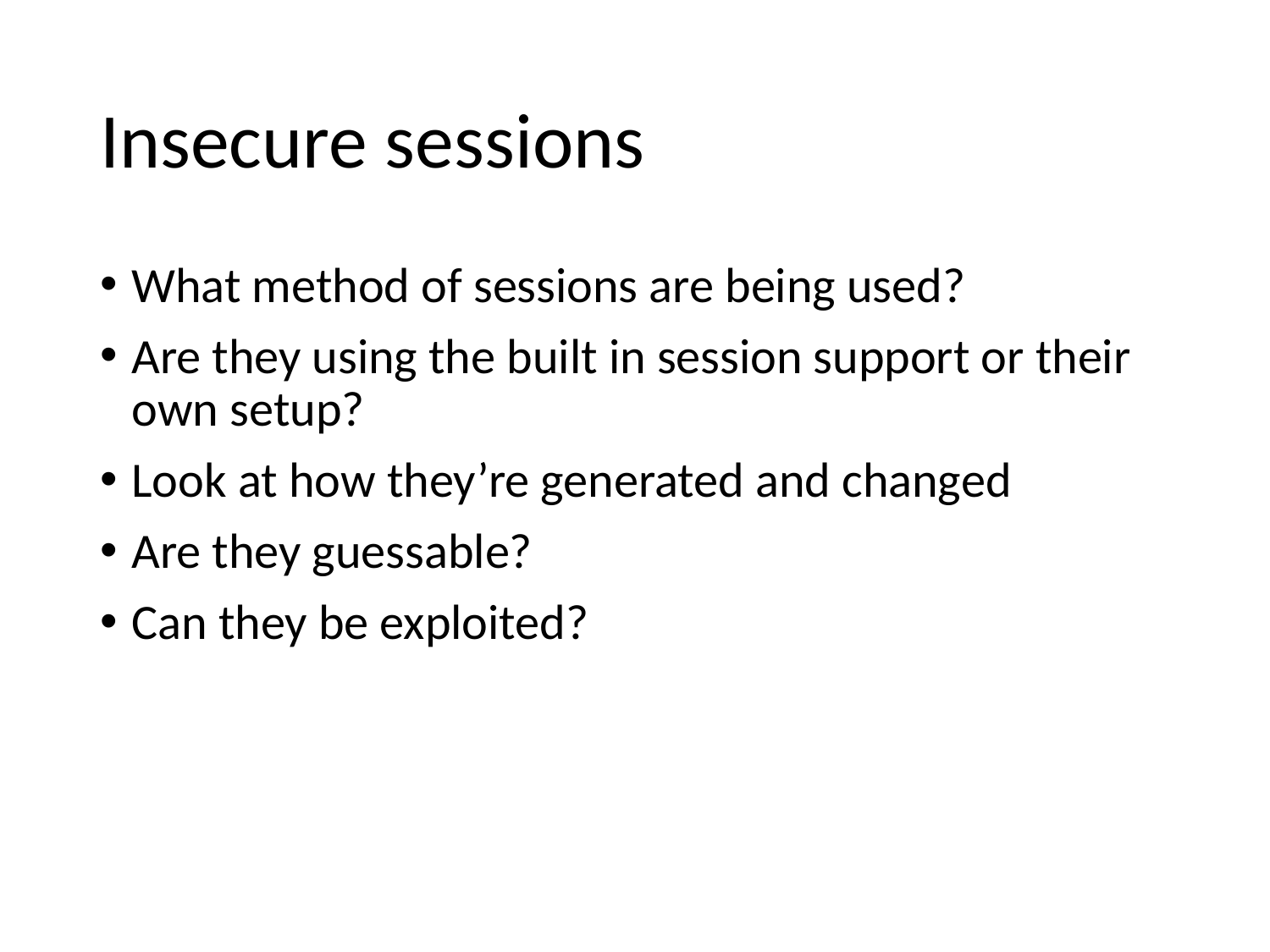

# Insecure sessions
What method of sessions are being used?
Are they using the built in session support or their own setup?
Look at how they’re generated and changed
Are they guessable?
Can they be exploited?